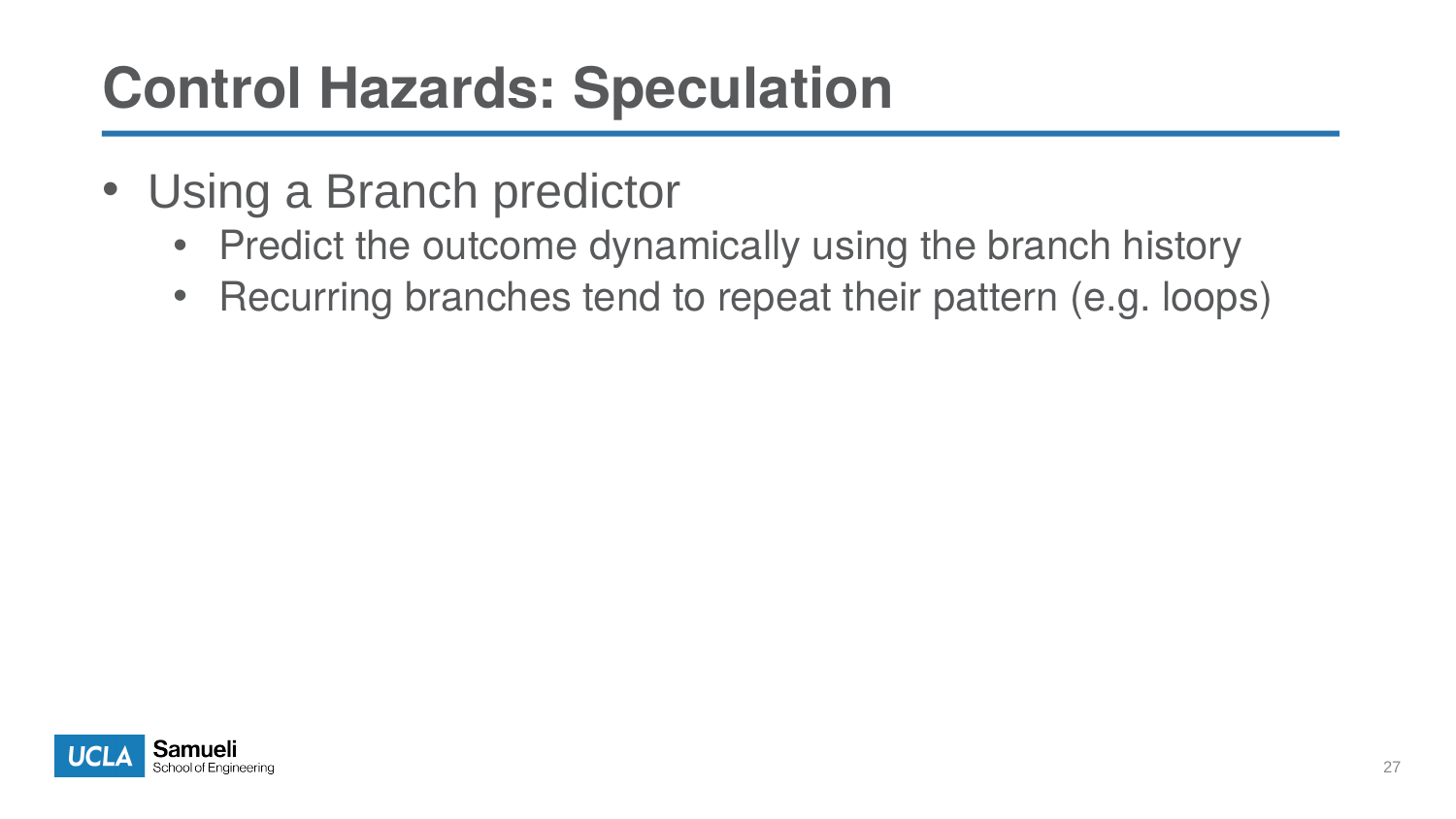

Control Hazards: Speculation
Using a Branch predictor
Predict the outcome dynamically using the branch history
Recurring branches tend to repeat their pattern (e.g. loops)
27